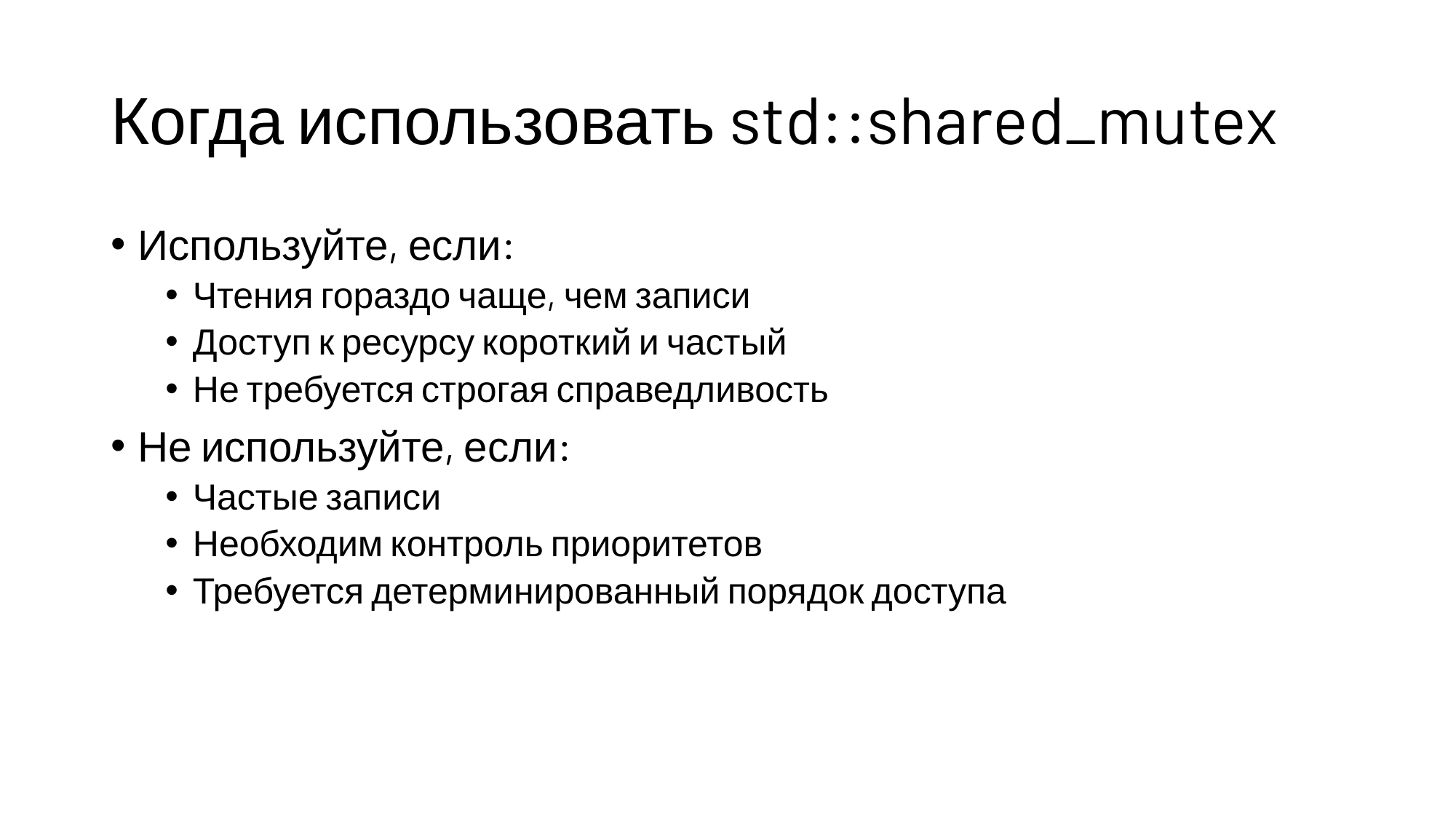

# Когда использовать std::shared_mutex
Используйте, если:
Чтения гораздо чаще, чем записи
Доступ к ресурсу короткий и частый
Не требуется строгая справедливость
Не используйте, если:
Частые записи
Необходим контроль приоритетов
Требуется детерминированный порядок доступа